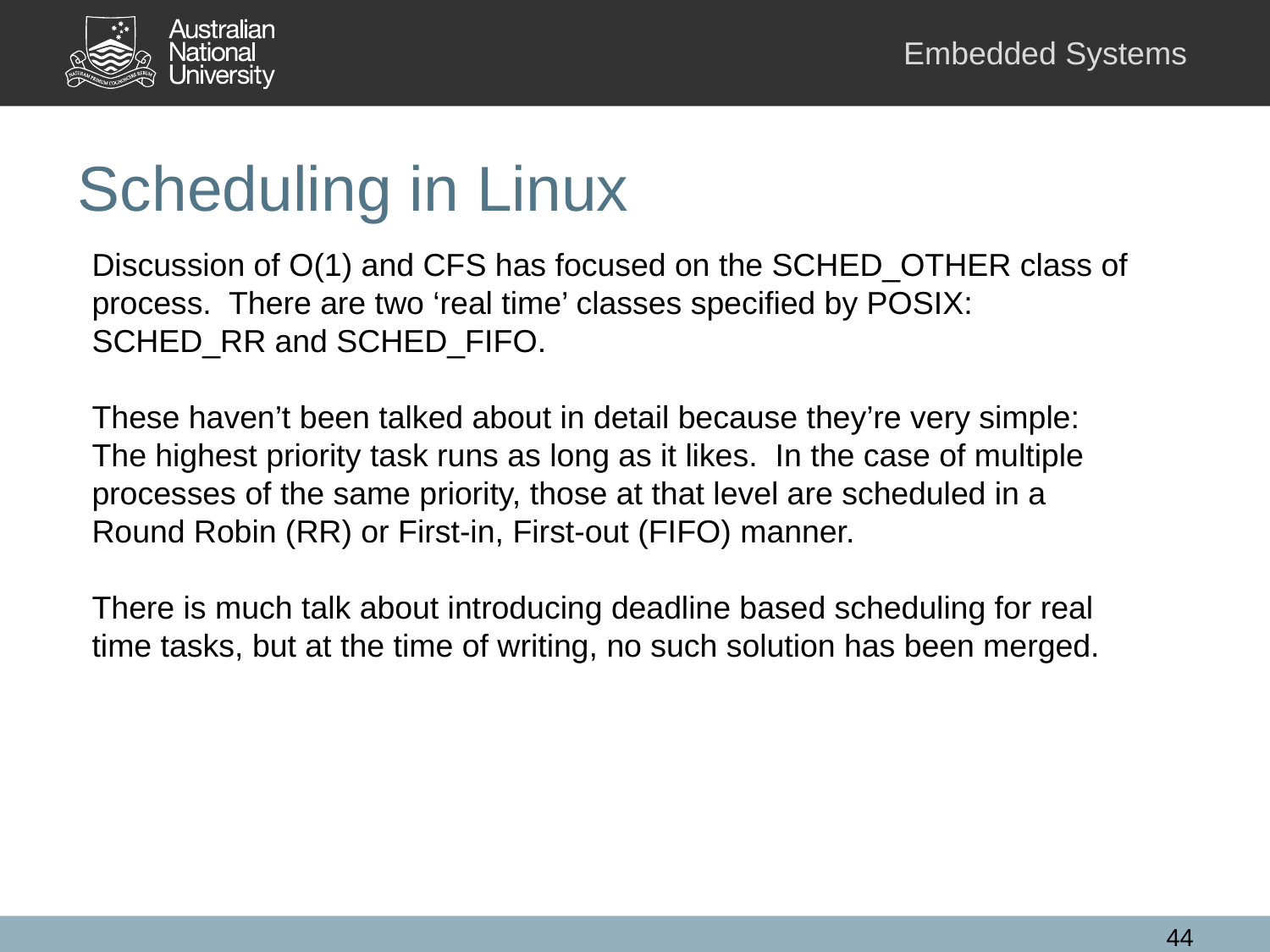

# Scheduling in Linux
Discussion of O(1) and CFS has focused on the SCHED_OTHER class of process.  There are two ‘real time’ classes specified by POSIX:  SCHED_RR and SCHED_FIFO.

These haven’t been talked about in detail because they’re very simple:  The highest priority task runs as long as it likes.  In the case of multiple processes of the same priority, those at that level are scheduled in a Round Robin (RR) or First-in, First-out (FIFO) manner.

There is much talk about introducing deadline based scheduling for real time tasks, but at the time of writing, no such solution has been merged.
44